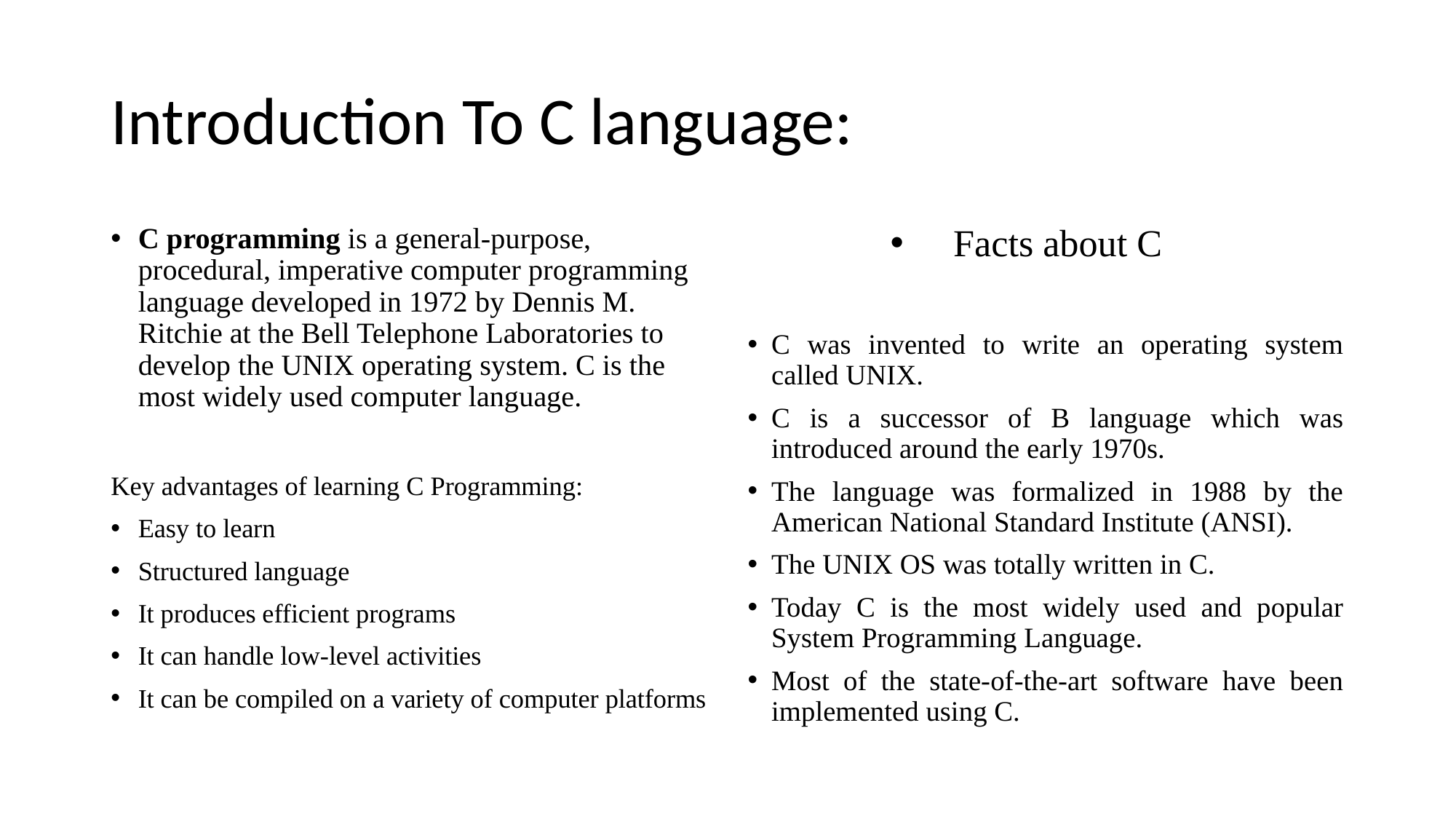

# Introduction To C language:
C programming is a general-purpose, procedural, imperative computer programming language developed in 1972 by Dennis M. Ritchie at the Bell Telephone Laboratories to develop the UNIX operating system. C is the most widely used computer language.

Key advantages of learning C Programming:
Easy to learn
Structured language
It produces efficient programs
It can handle low-level activities
It can be compiled on a variety of computer platforms

Facts about C

C was invented to write an operating system called UNIX.
C is a successor of B language which was introduced around the early 1970s.
The language was formalized in 1988 by the American National Standard Institute (ANSI).
The UNIX OS was totally written in C.
Today C is the most widely used and popular System Programming Language.
Most of the state-of-the-art software have been implemented using C.